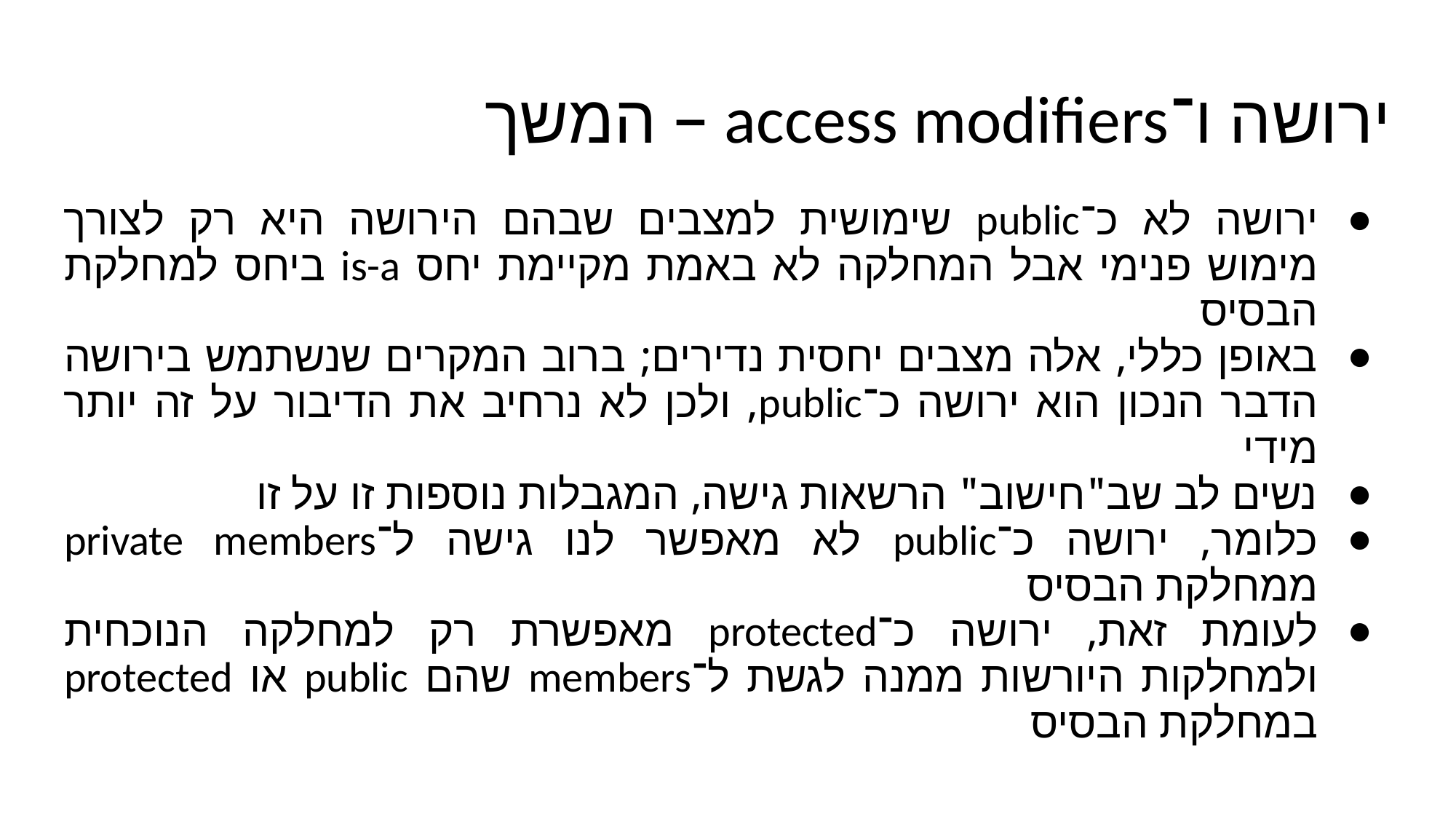

# ירושה ו־access modifiers – המשך
ירושה לא כ־public שימושית למצבים שבהם הירושה היא רק לצורך מימוש פנימי אבל המחלקה לא באמת מקיימת יחס is-a ביחס למחלקת הבסיס
באופן כללי, אלה מצבים יחסית נדירים; ברוב המקרים שנשתמש בירושה הדבר הנכון הוא ירושה כ־public, ולכן לא נרחיב את הדיבור על זה יותר מידי
נשים לב שב"חישוב" הרשאות גישה, המגבלות נוספות זו על זו
כלומר, ירושה כ־public לא מאפשר לנו גישה ל־private members ממחלקת הבסיס
לעומת זאת, ירושה כ־protected מאפשרת רק למחלקה הנוכחית ולמחלקות היורשות ממנה לגשת ל־members שהם public או protected במחלקת הבסיס